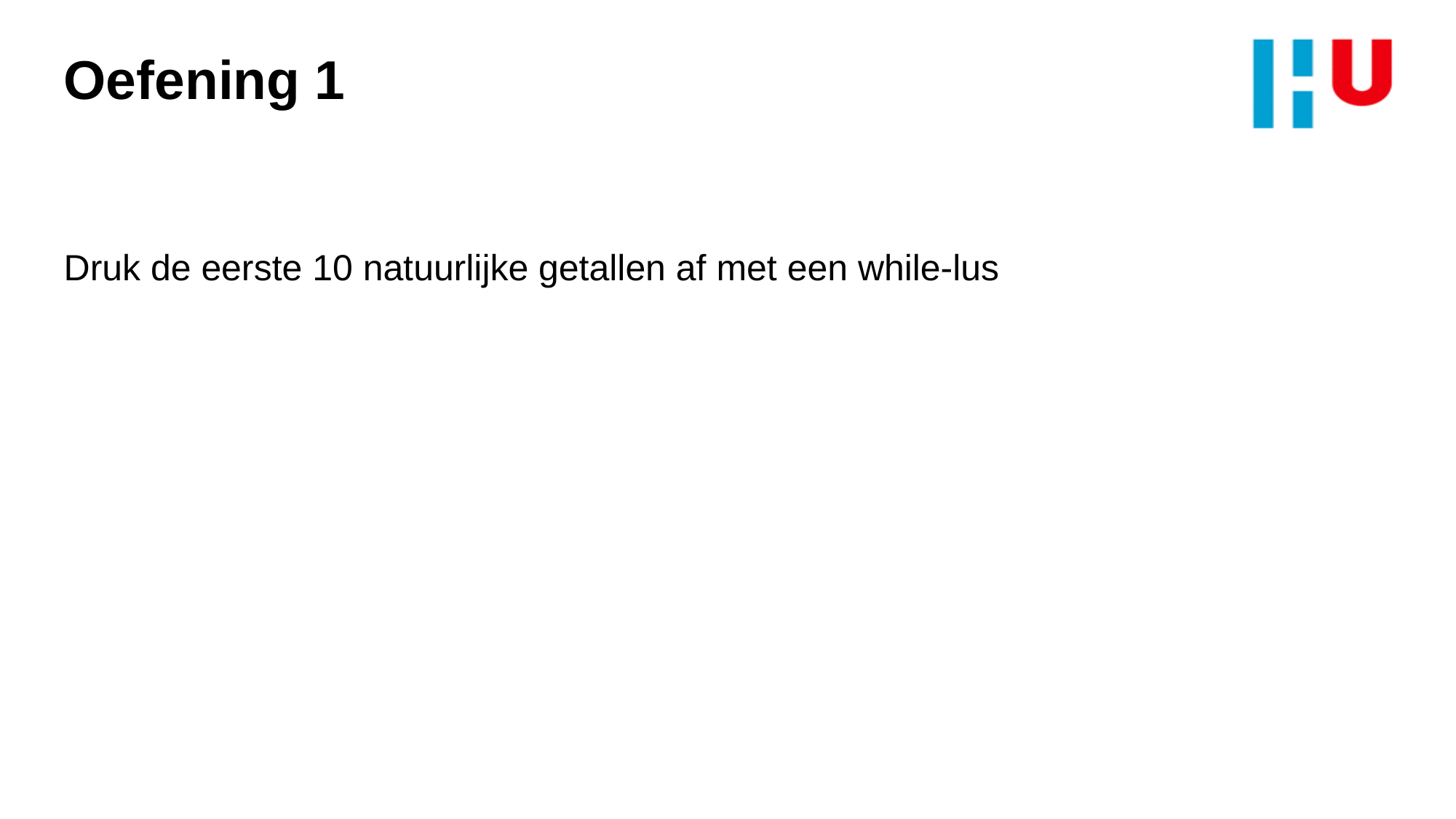

Oefening 1
Druk de eerste 10 natuurlijke getallen af met een while-lus